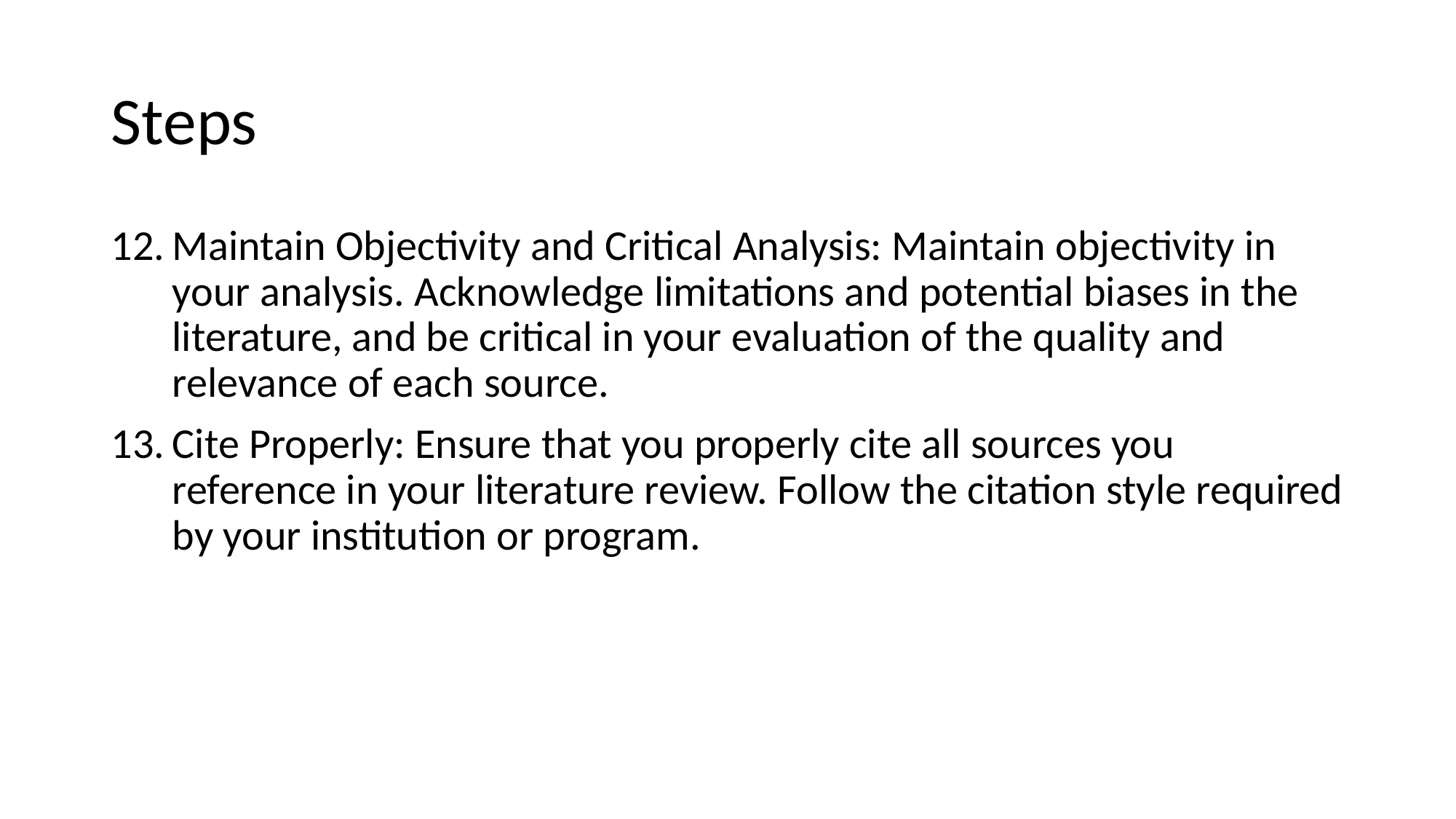

# Steps
Maintain Objectivity and Critical Analysis: Maintain objectivity in your analysis. Acknowledge limitations and potential biases in the literature, and be critical in your evaluation of the quality and relevance of each source.
Cite Properly: Ensure that you properly cite all sources you reference in your literature review. Follow the citation style required by your institution or program.